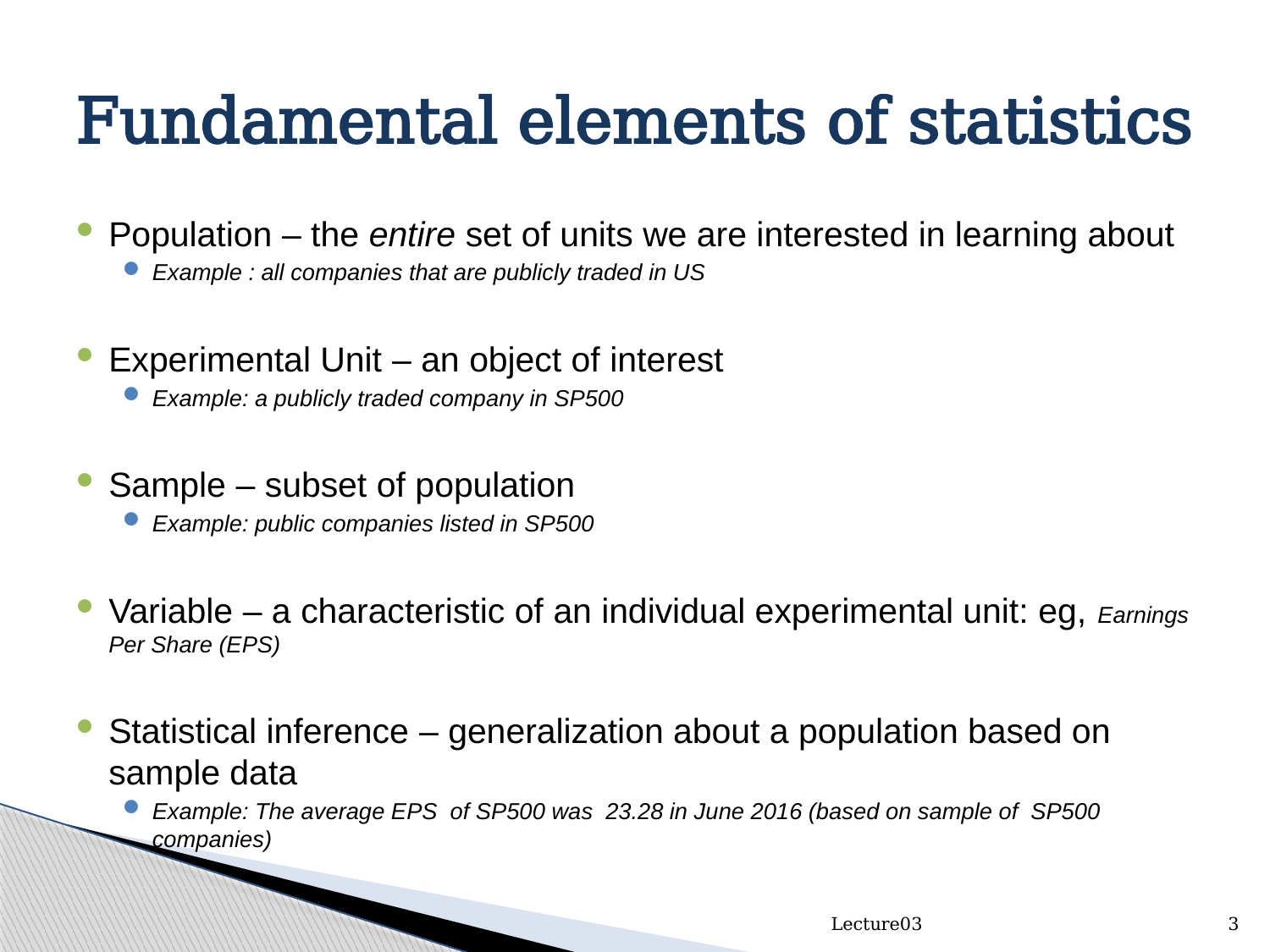

# Fundamental elements of statistics
Population – the entire set of units we are interested in learning about
Example : all companies that are publicly traded in US

Experimental Unit – an object of interest
Example: a publicly traded company in SP500

Sample – subset of population
Example: public companies listed in SP500

Variable – a characteristic of an individual experimental unit: eg, Earnings Per Share (EPS)

Statistical inference – generalization about a population based on sample data
Example: The average EPS  of SP500 was  23.28 in June 2016 (based on sample of  SP500 companies)

Lecture03
3